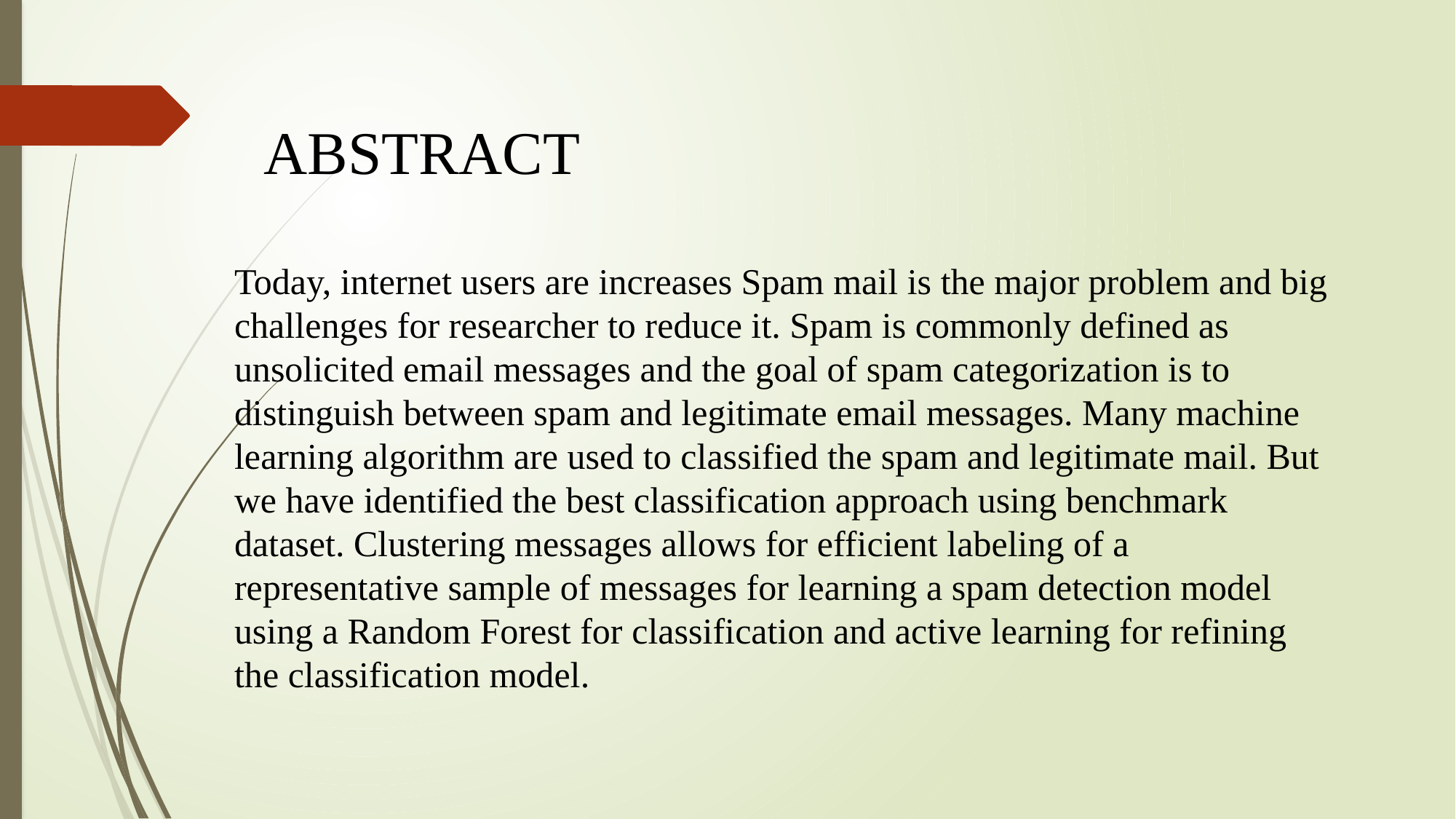

ABSTRACT
Today, internet users are increases Spam mail is the major problem and big challenges for researcher to reduce it. Spam is commonly defined as unsolicited email messages and the goal of spam categorization is to distinguish between spam and legitimate email messages. Many machine learning algorithm are used to classified the spam and legitimate mail. But we have identified the best classification approach using benchmark dataset. Clustering messages allows for efficient labeling of a representative sample of messages for learning a spam detection model using a Random Forest for classification and active learning for refining the classification model.